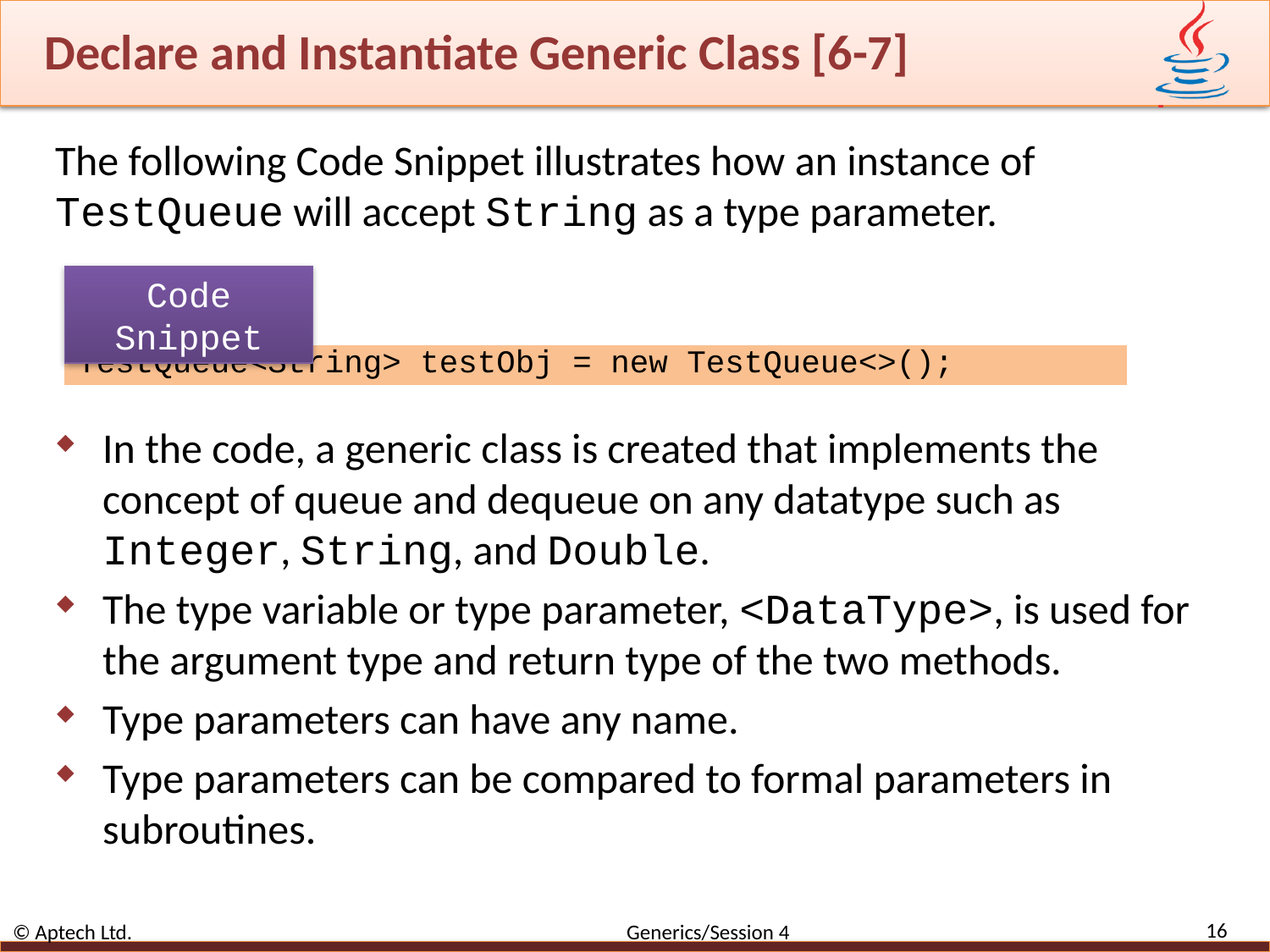

# Declare and Instantiate Generic Class [6-7]
The following Code Snippet illustrates how an instance of TestQueue will accept String as a type parameter.

In the code, a generic class is created that implements the concept of queue and dequeue on any datatype such as Integer, String, and Double.
The type variable or type parameter, <DataType>, is used for the argument type and return type of the two methods.
Type parameters can have any name.
Type parameters can be compared to formal parameters in subroutines.
Code Snippet
TestQueue<String> testObj = new TestQueue<>();
16
© Aptech Ltd.                                                                                                      Generics/Session 4